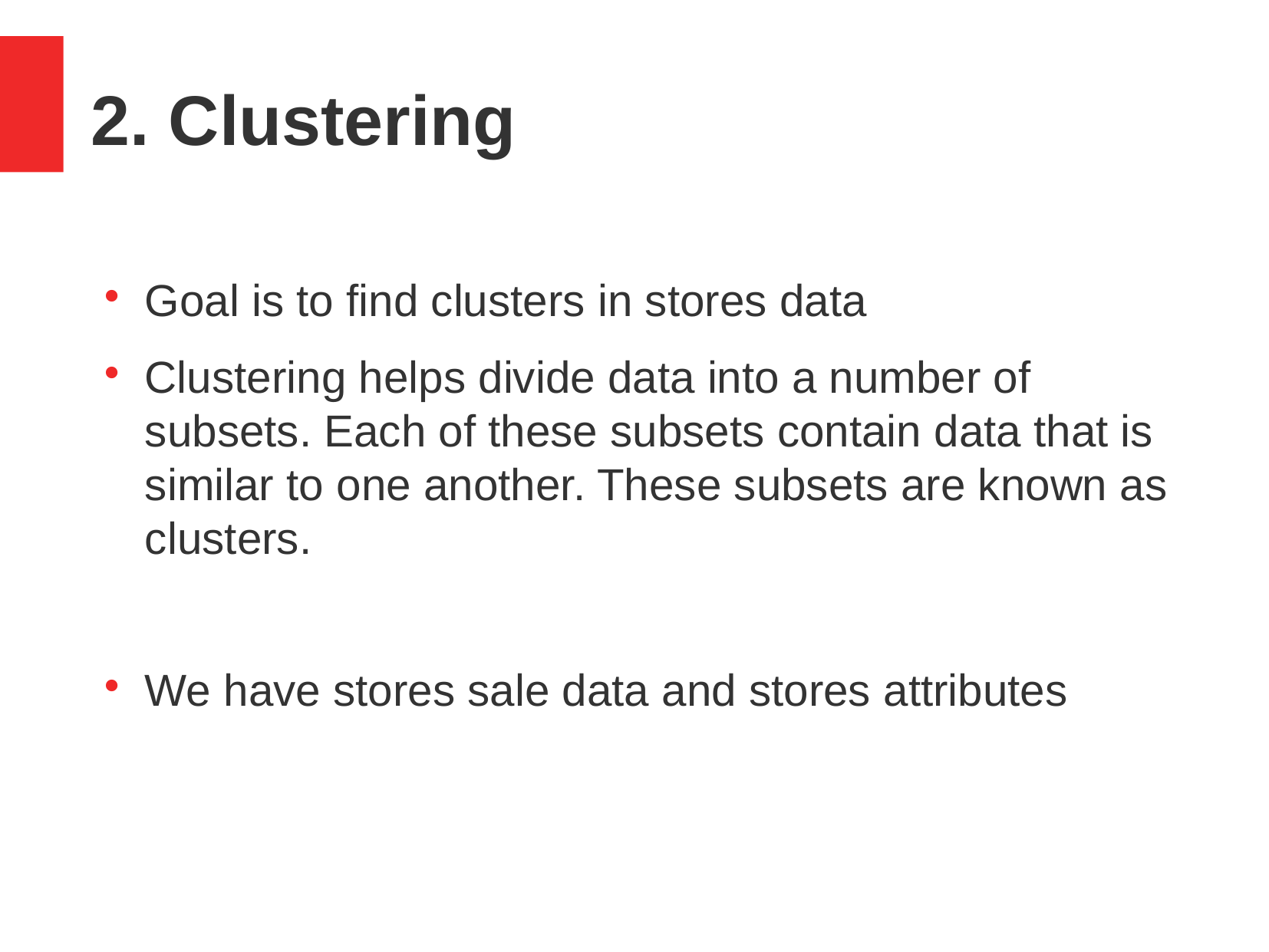

2. Clustering
Goal is to find clusters in stores data
Clustering helps divide data into a number of subsets. Each of these subsets contain data that is similar to one another. These subsets are known as clusters.

We have stores sale data and stores attributes